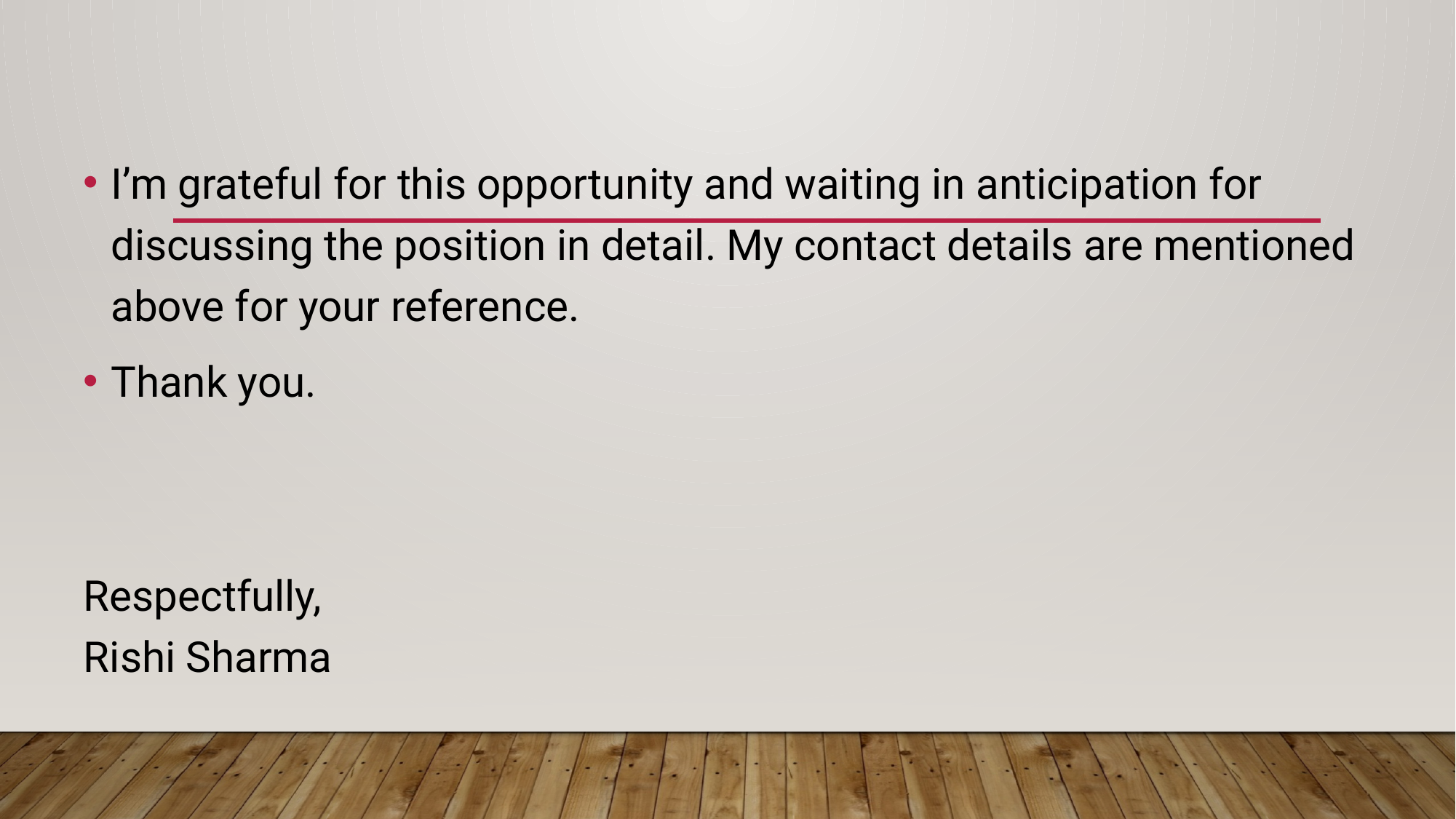

I’m grateful for this opportunity and waiting in anticipation for discussing the position in detail. My contact details are mentioned above for your reference.
Thank you.

Respectfully,
Rishi Sharma